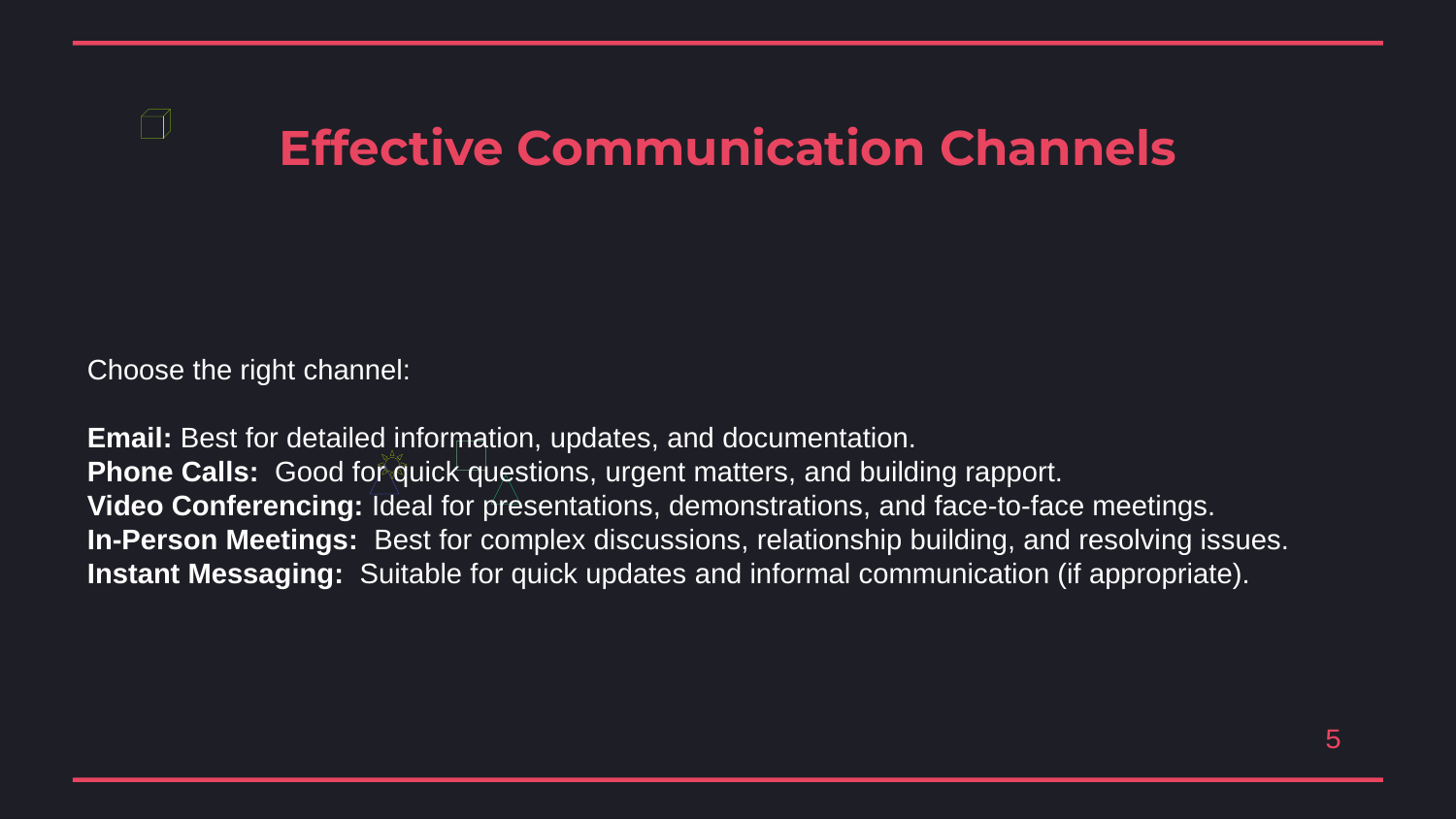

Effective Communication Channels

Choose the right channel:

Email: Best for detailed information, updates, and documentation.
Phone Calls:  Good for quick questions, urgent matters, and building rapport.
Video Conferencing: Ideal for presentations, demonstrations, and face-to-face meetings.
In-Person Meetings:  Best for complex discussions, relationship building, and resolving issues.
Instant Messaging:  Suitable for quick updates and informal communication (if appropriate).

5